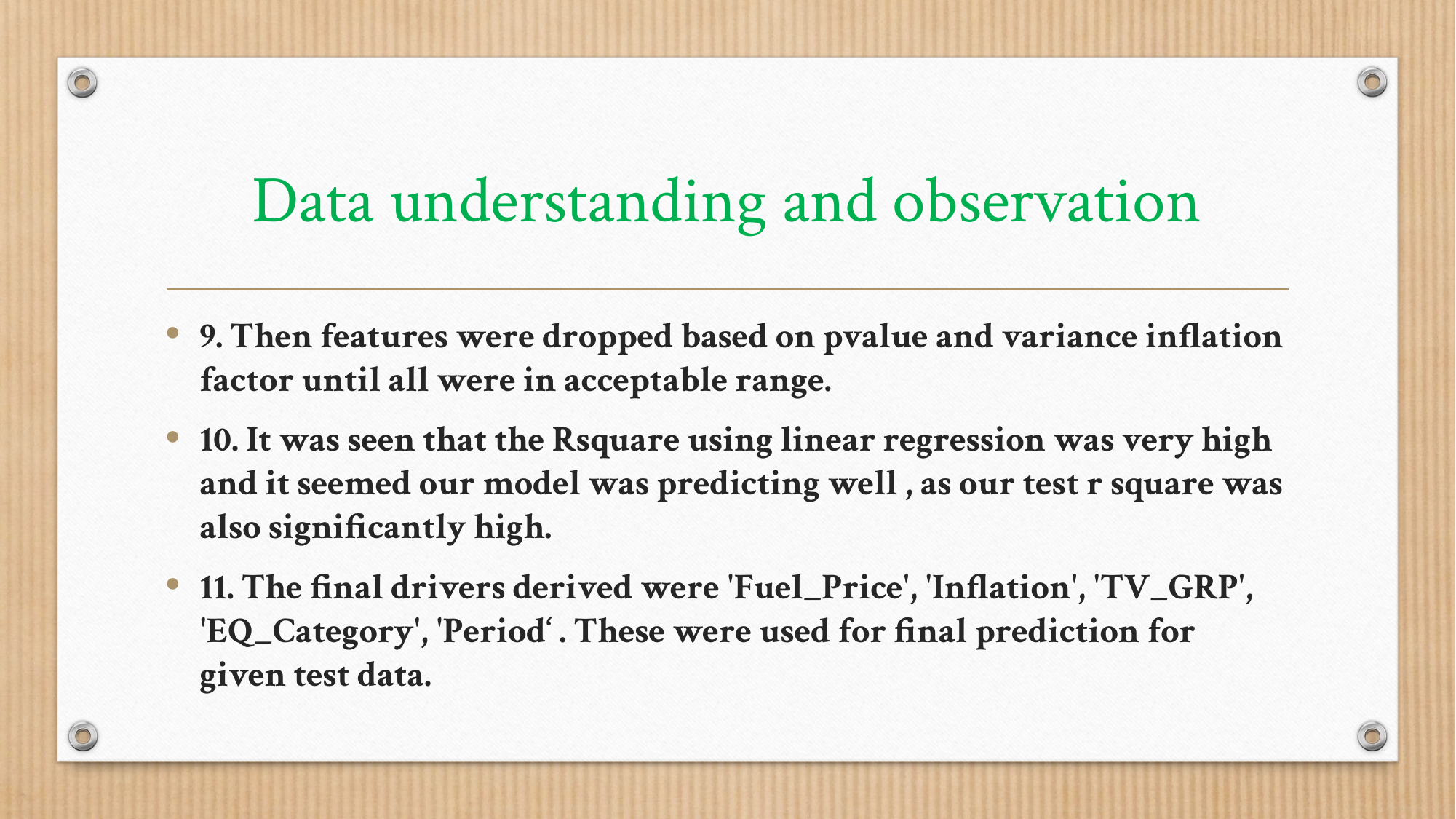

# Data understanding and observation
9. Then features were dropped based on pvalue and variance inflation factor until all were in acceptable range.
10. It was seen that the Rsquare using linear regression was very high and it seemed our model was predicting well , as our test r square was also significantly high.
11. The final drivers derived were 'Fuel_Price', 'Inflation', 'TV_GRP', 'EQ_Category', 'Period‘ . These were used for final prediction for given test data.